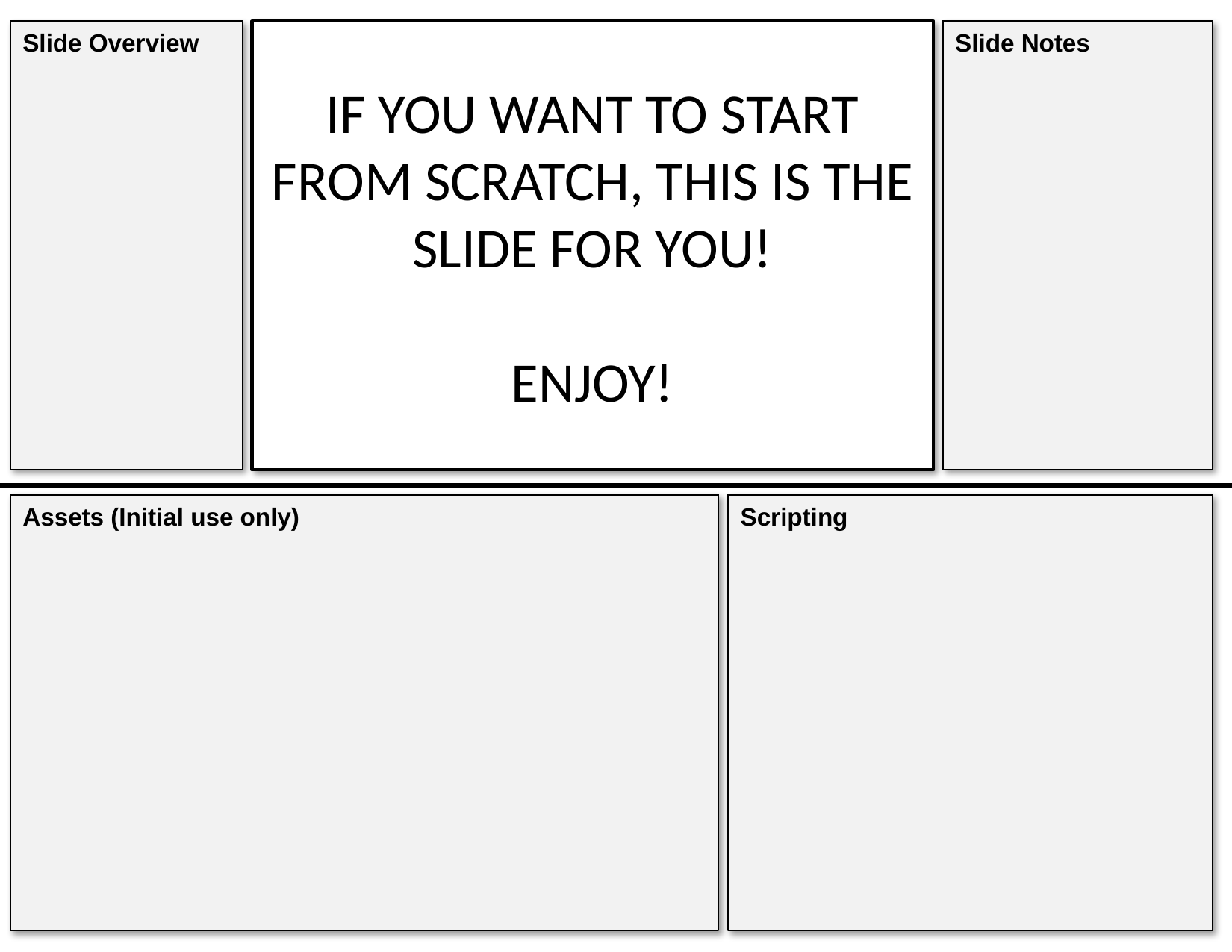

Slide Overview

IF YOU WANT TO START FROM SCRATCH, THIS IS THE SLIDE FOR YOU!

ENJOY!

Slide Notes

Assets (Initial use only)

Scripting